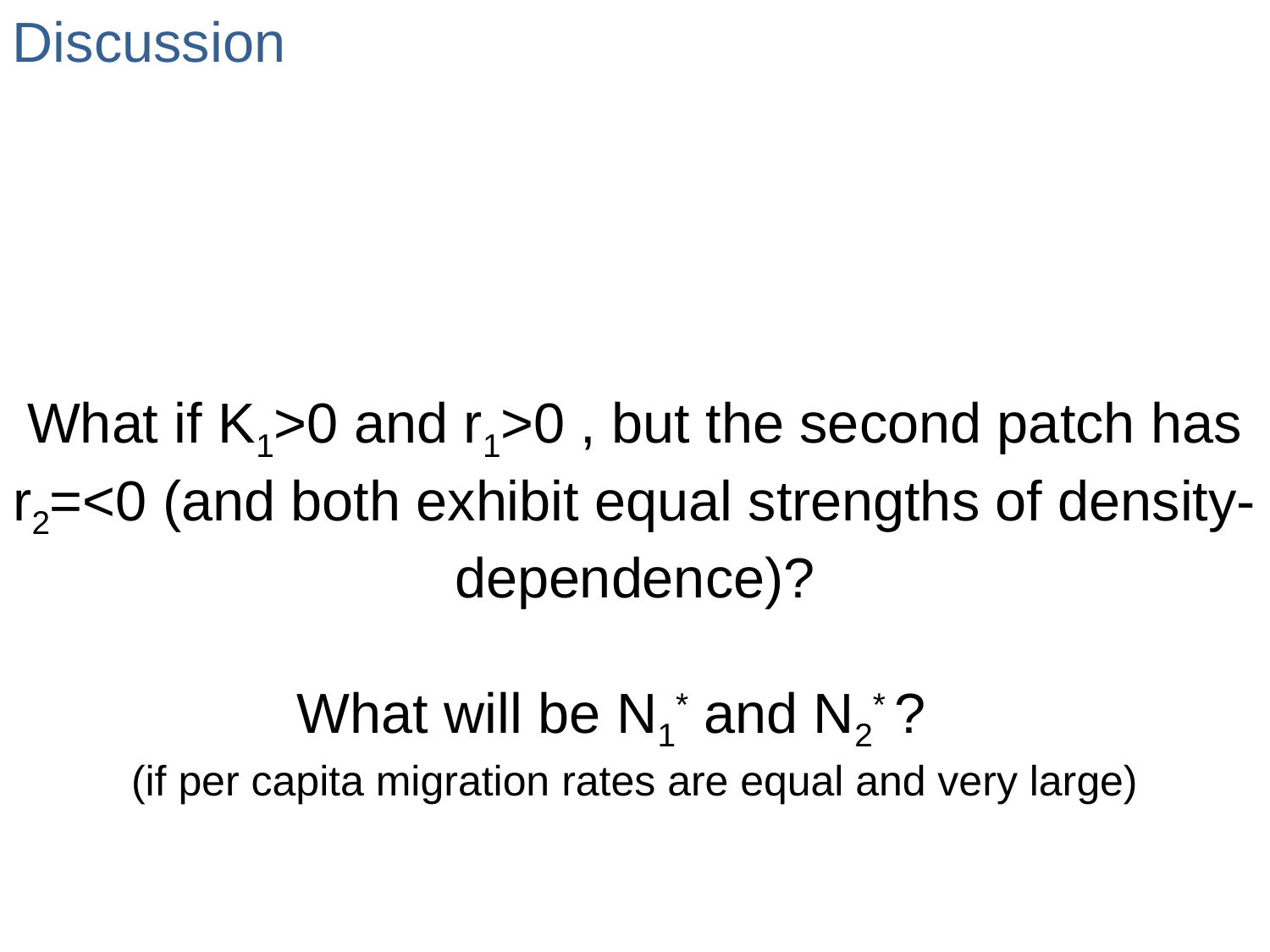

Discussion
What if K1>0 and r1>0 , but the second patch has r2=<0 (and both exhibit equal strengths of density-dependence)?

What will be N1* and N2* ?
(if per capita migration rates are equal and very large)